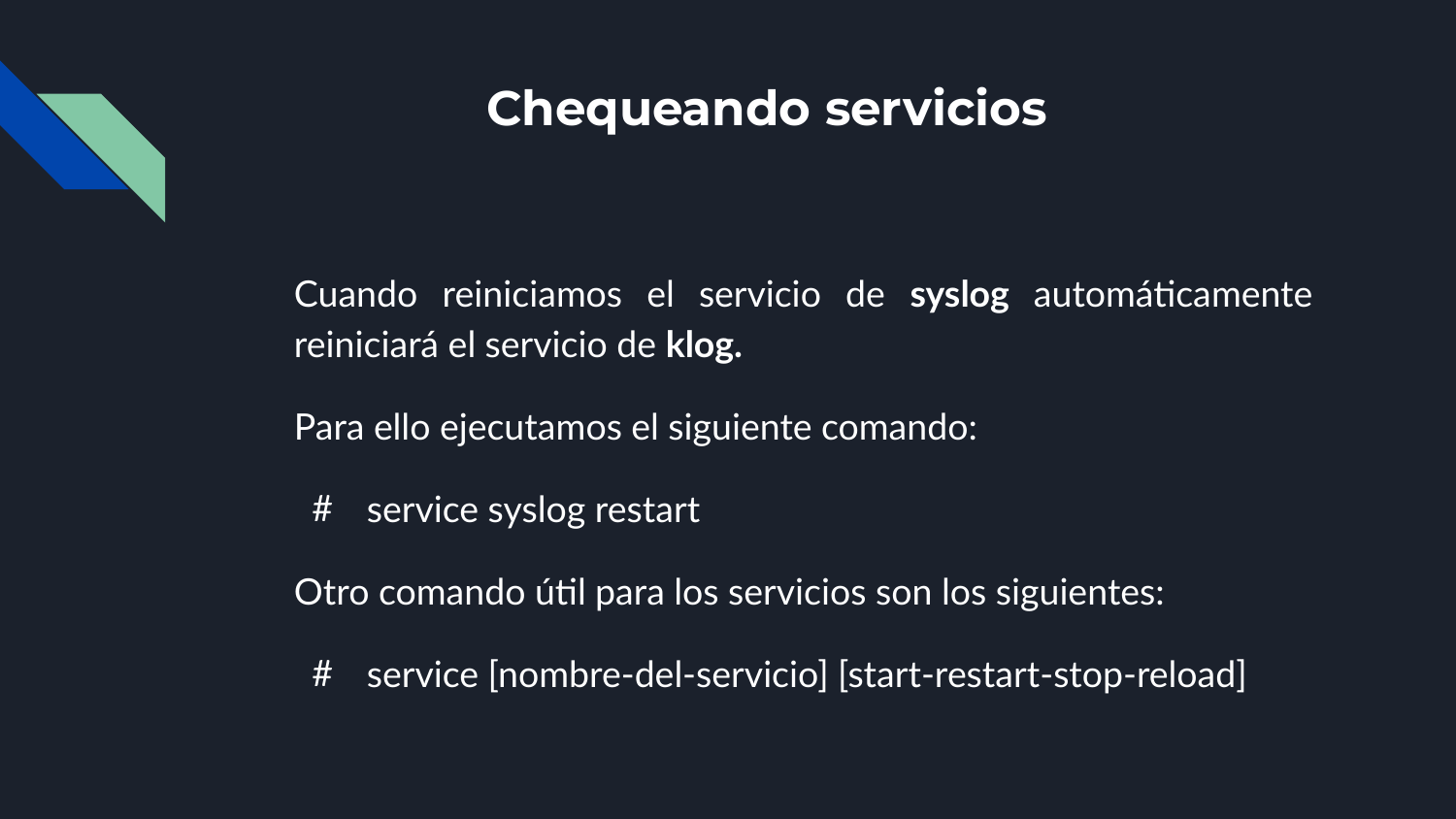

# Chequeando servicios

Cuando reiniciamos el servicio de syslog automáticamente reiniciará el servicio de klog.
Para ello ejecutamos el siguiente comando:
service syslog restart
Otro comando útil para los servicios son los siguientes:
service [nombre-del-servicio] [start-restart-stop-reload]